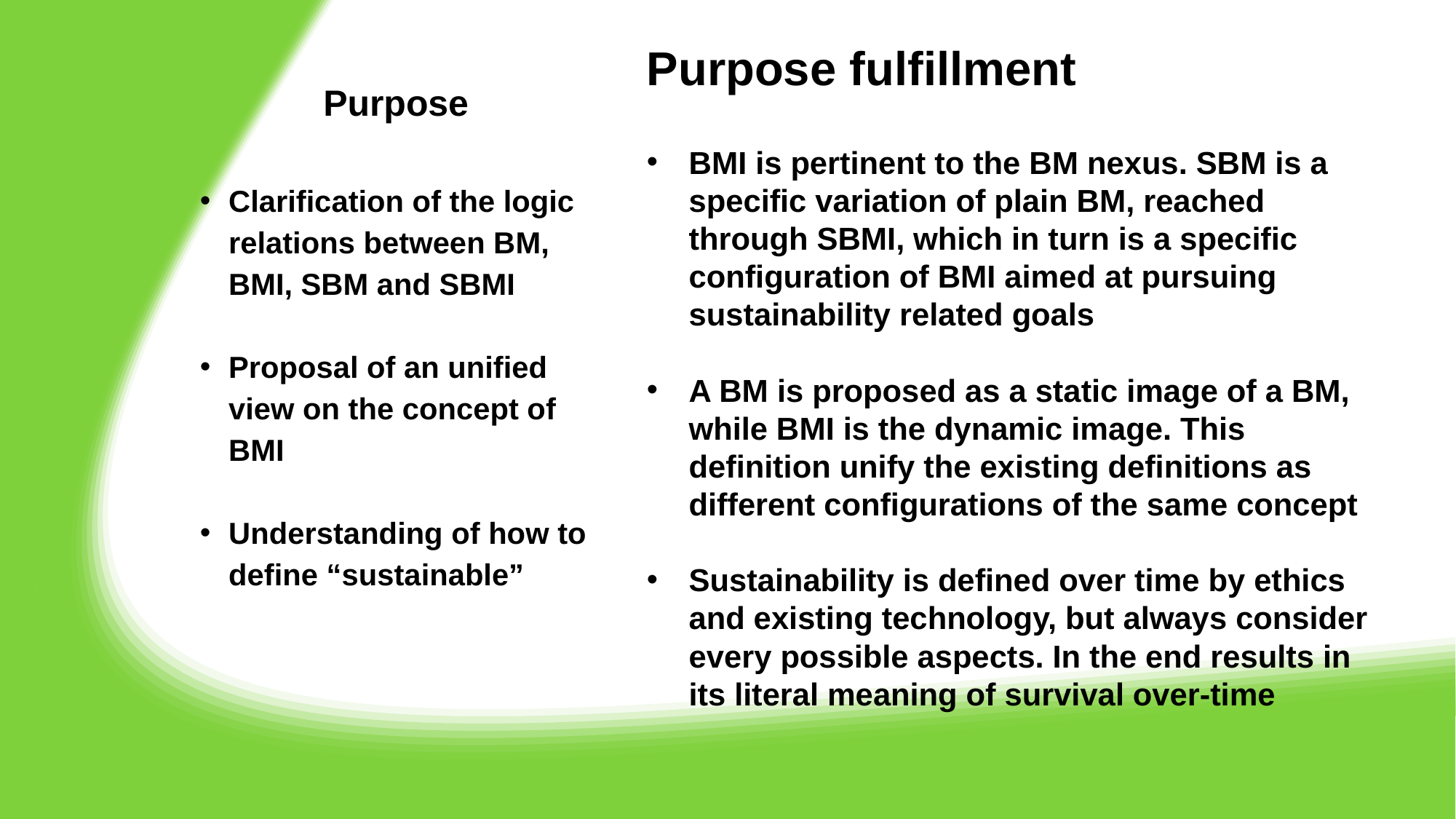

# Purpose
Purpose fulfillment

BMI is pertinent to the BM nexus. SBM is a specific variation of plain BM, reached through SBMI, which in turn is a specific configuration of BMI aimed at pursuing sustainability related goals

A BM is proposed as a static image of a BM, while BMI is the dynamic image. This definition unify the existing definitions as different configurations of the same concept

Sustainability is defined over time by ethics and existing technology, but always consider every possible aspects. In the end results in its literal meaning of survival over-time
Clarification of the logic relations between BM, BMI, SBM and SBMI

Proposal of an unified view on the concept of BMI

Understanding of how to define “sustainable”